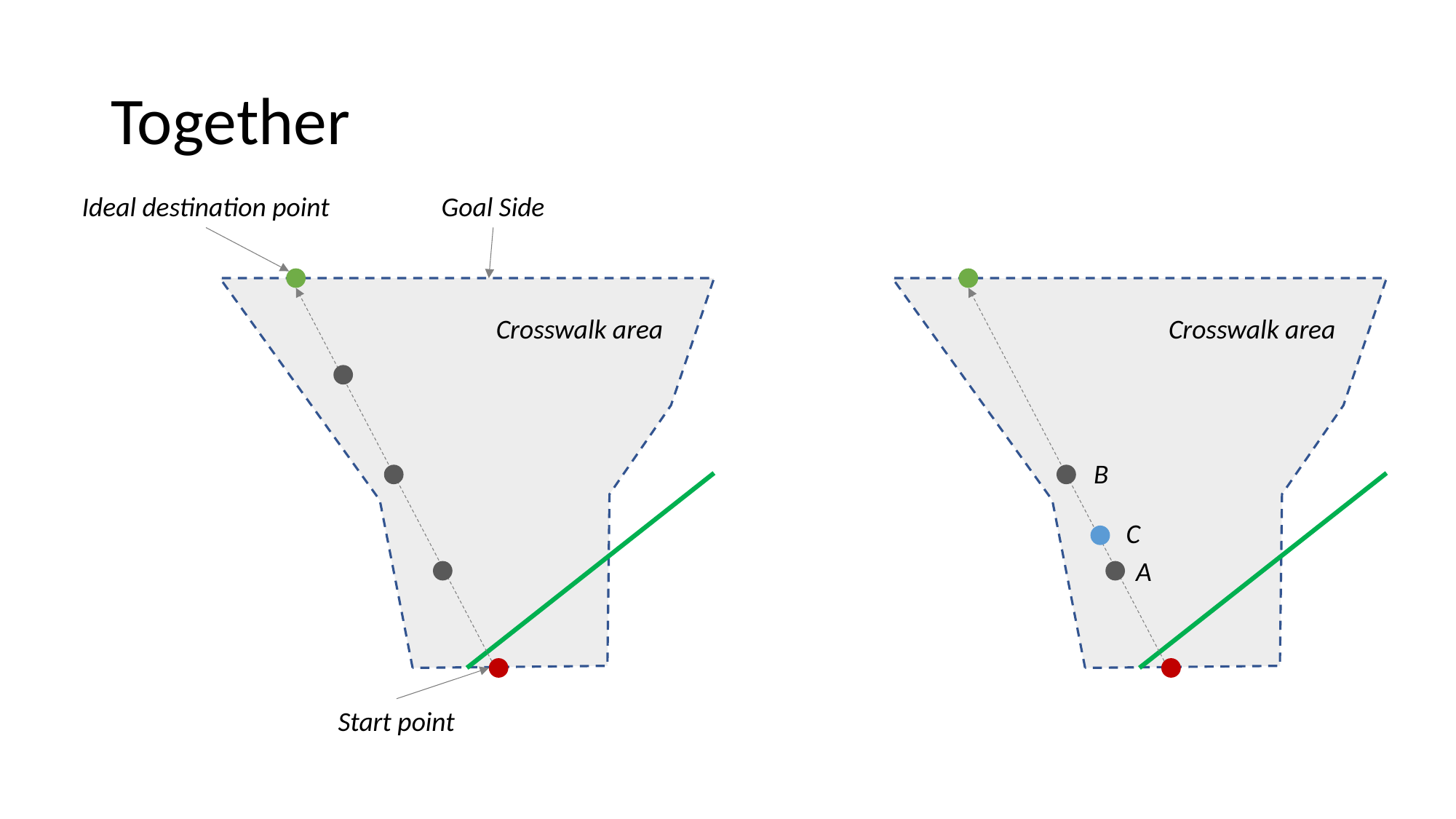

# Together
Goal Side
Ideal destination point

Crosswalk area

Start point

Crosswalk area
B

C

A